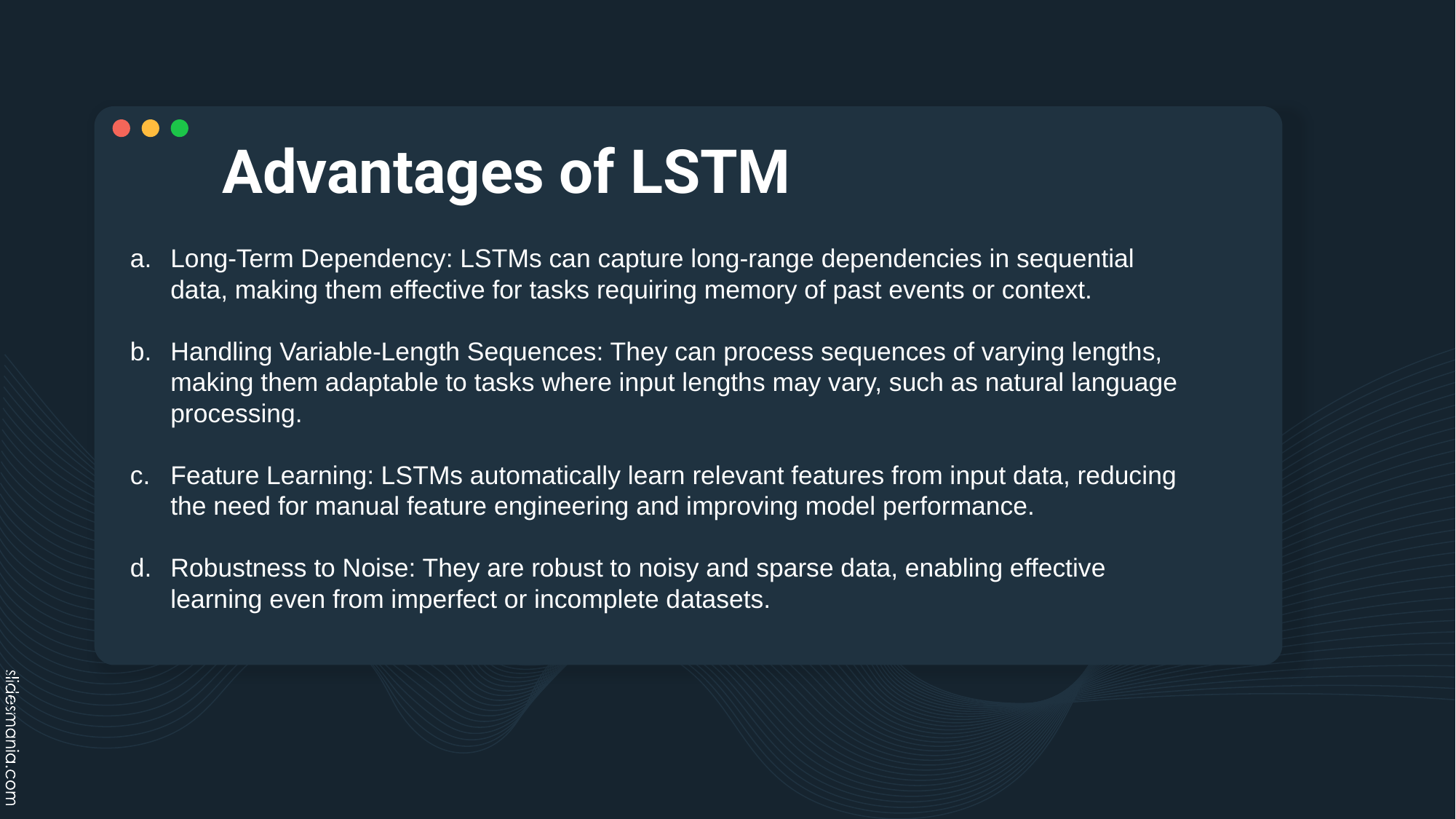

# Advantages of LSTM
Long-Term Dependency: LSTMs can capture long-range dependencies in sequential data, making them effective for tasks requiring memory of past events or context.

Handling Variable-Length Sequences: They can process sequences of varying lengths, making them adaptable to tasks where input lengths may vary, such as natural language processing.

Feature Learning: LSTMs automatically learn relevant features from input data, reducing the need for manual feature engineering and improving model performance.

Robustness to Noise: They are robust to noisy and sparse data, enabling effective learning even from imperfect or incomplete datasets.